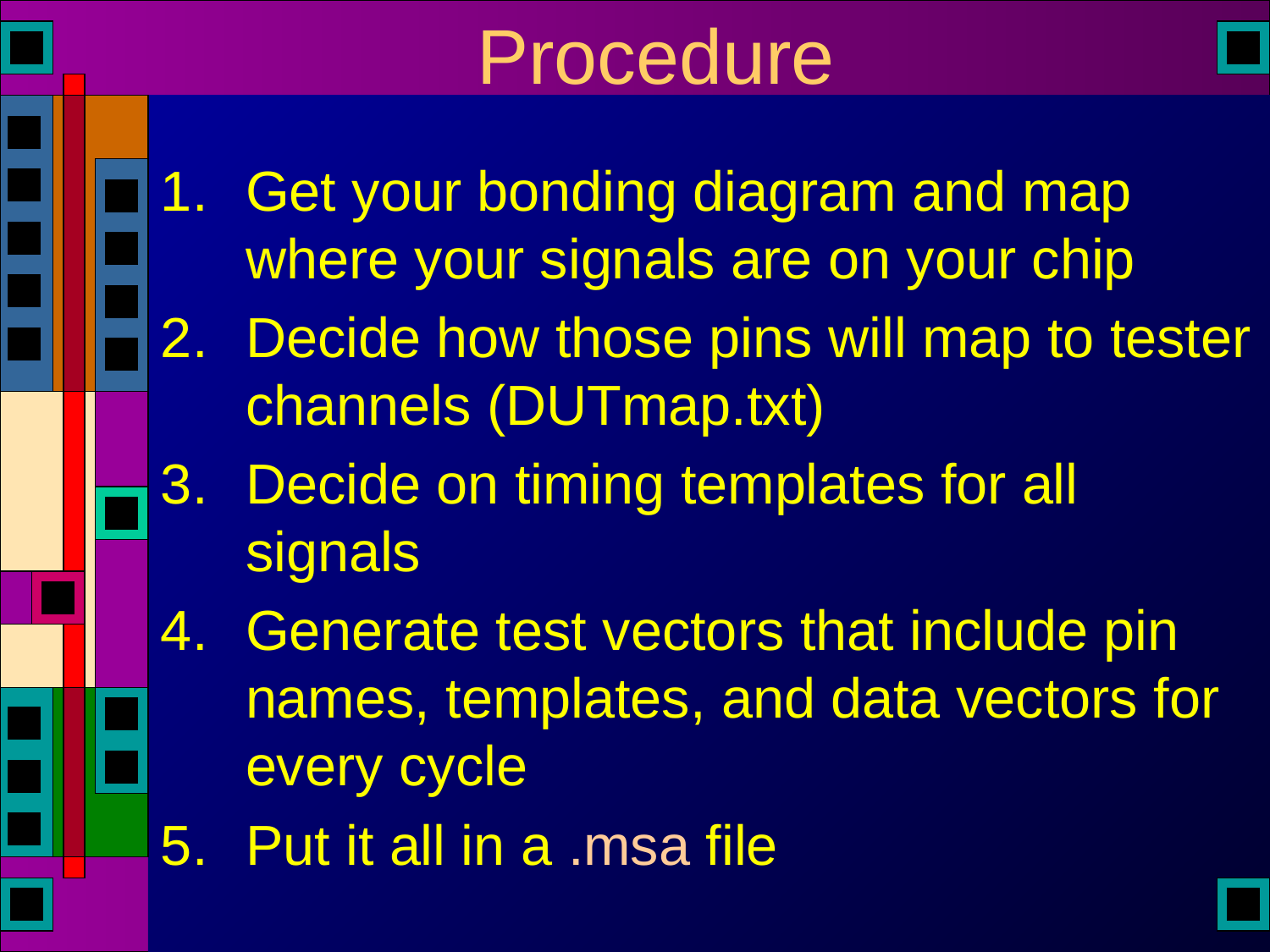

# Procedure
Get your bonding diagram and map where your signals are on your chip
Decide how those pins will map to tester channels (DUTmap.txt)
Decide on timing templates for all signals
Generate test vectors that include pin names, templates, and data vectors for every cycle
Put it all in a .msa file